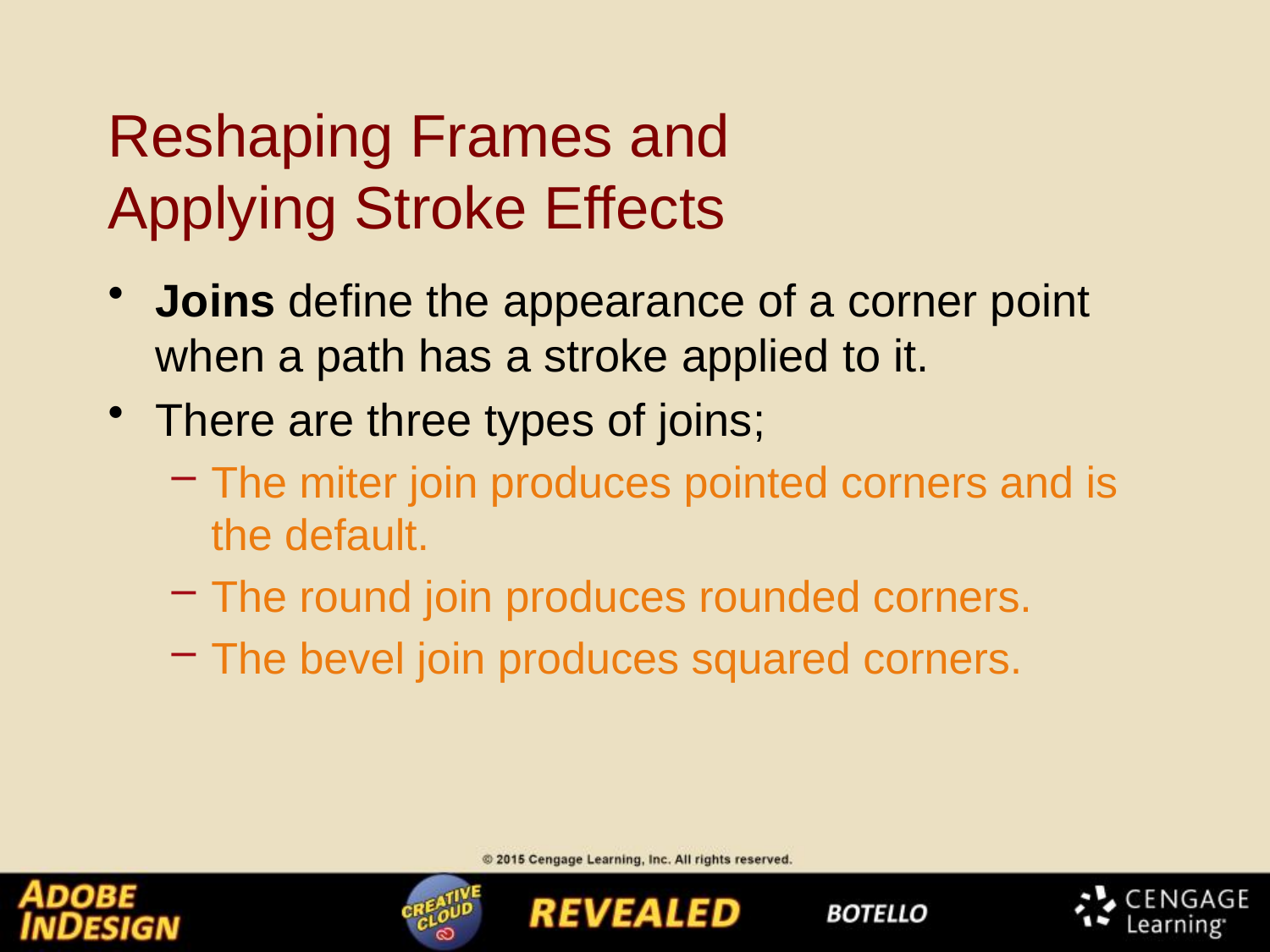

# Reshaping Frames and Applying Stroke Effects
Joins define the appearance of a corner point when a path has a stroke applied to it.
There are three types of joins;
The miter join produces pointed corners and is the default.
The round join produces rounded corners.
The bevel join produces squared corners.